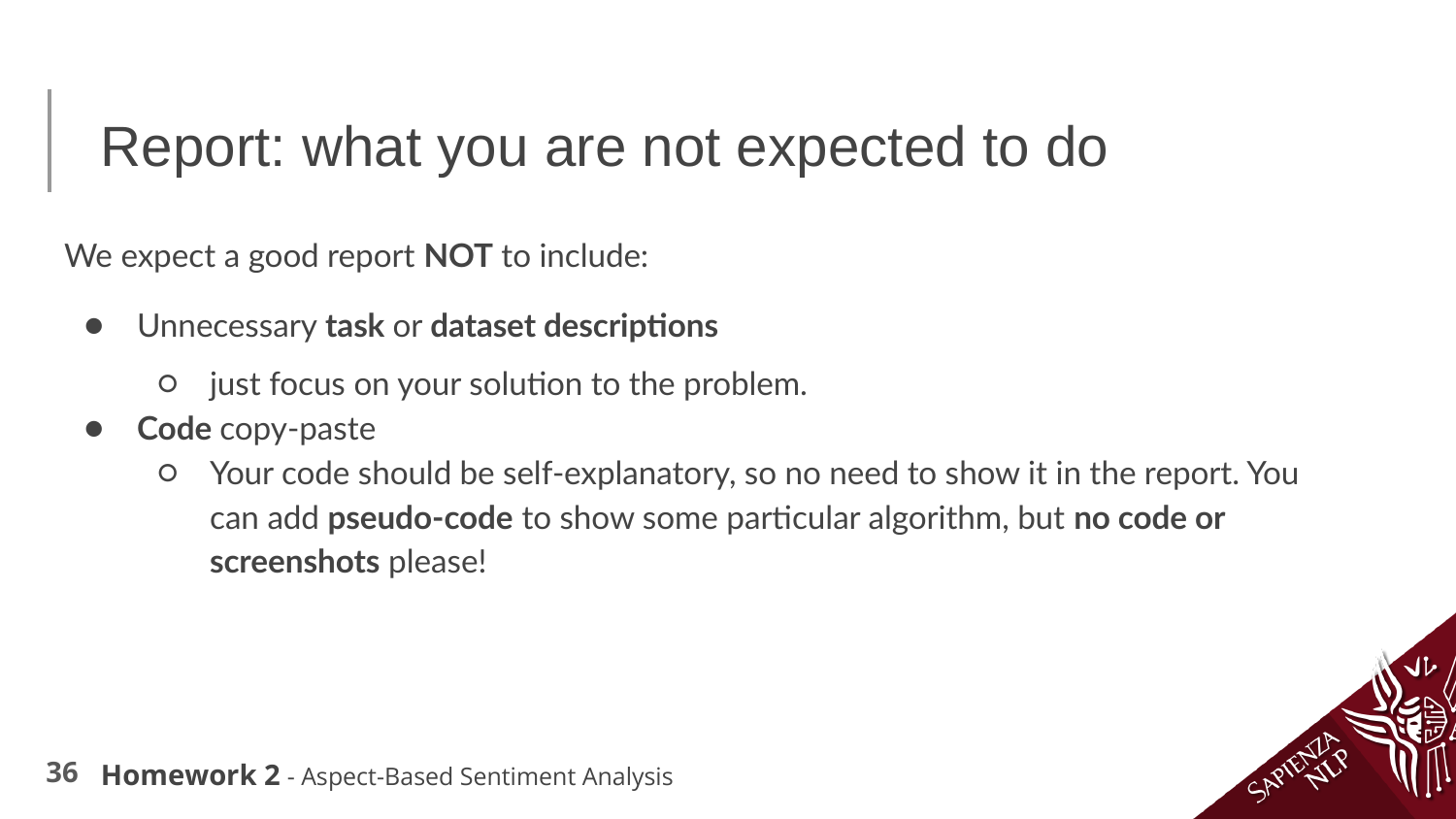

# Report: what you are not expected to do

We expect a good report NOT to include:
Unnecessary task or dataset descriptions
just focus on your solution to the problem.
Code copy-paste
Your code should be self-explanatory, so no need to show it in the report. You can add pseudo-code to show some particular algorithm, but no code or screenshots please!
Homework 2 - Aspect-Based Sentiment Analysis